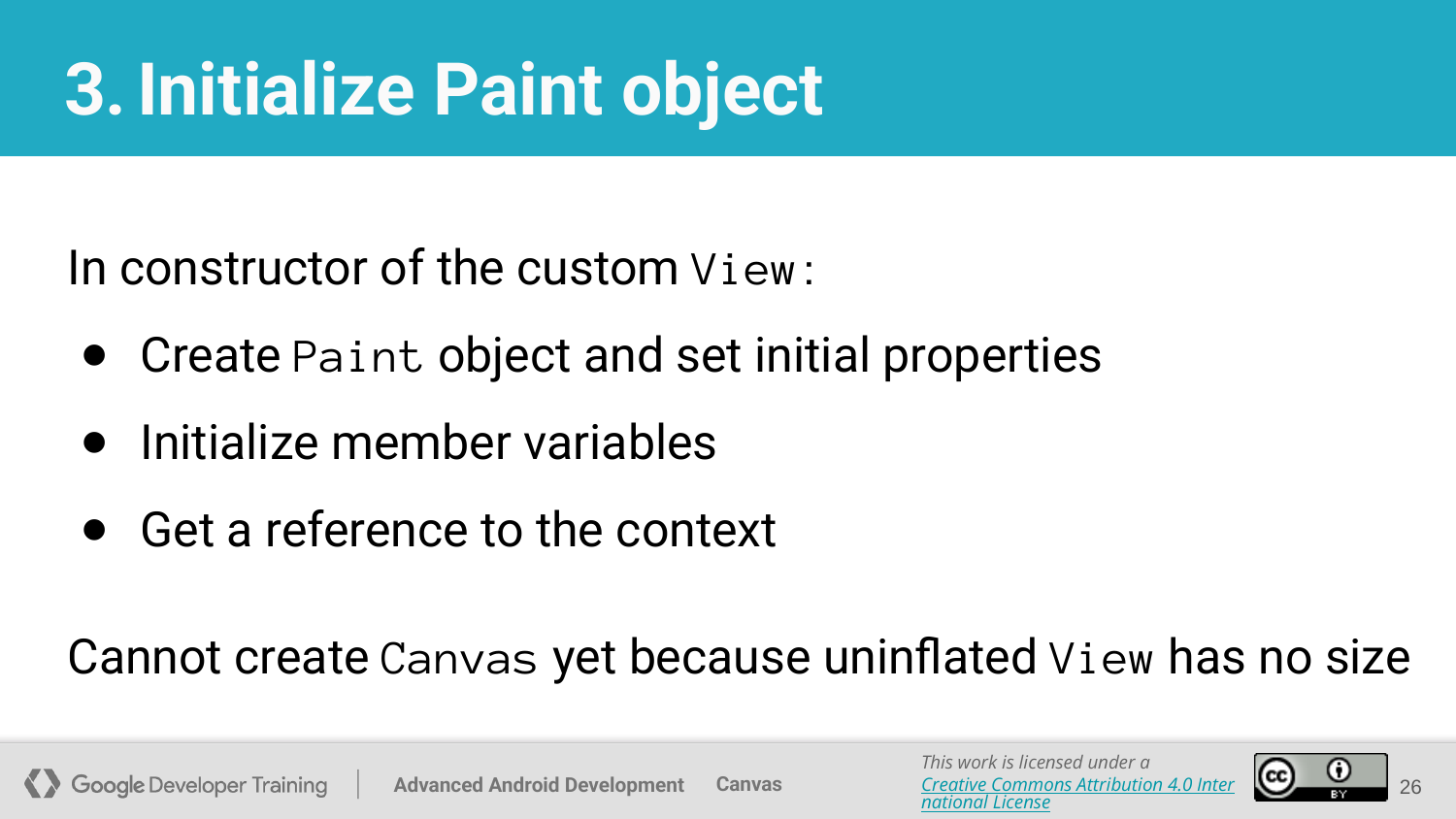

# Initialize Paint object

In constructor of the custom View:
Create Paint object and set initial properties
Initialize member variables
Get a reference to the context
Cannot create Canvas yet because uninflated View has no size

26